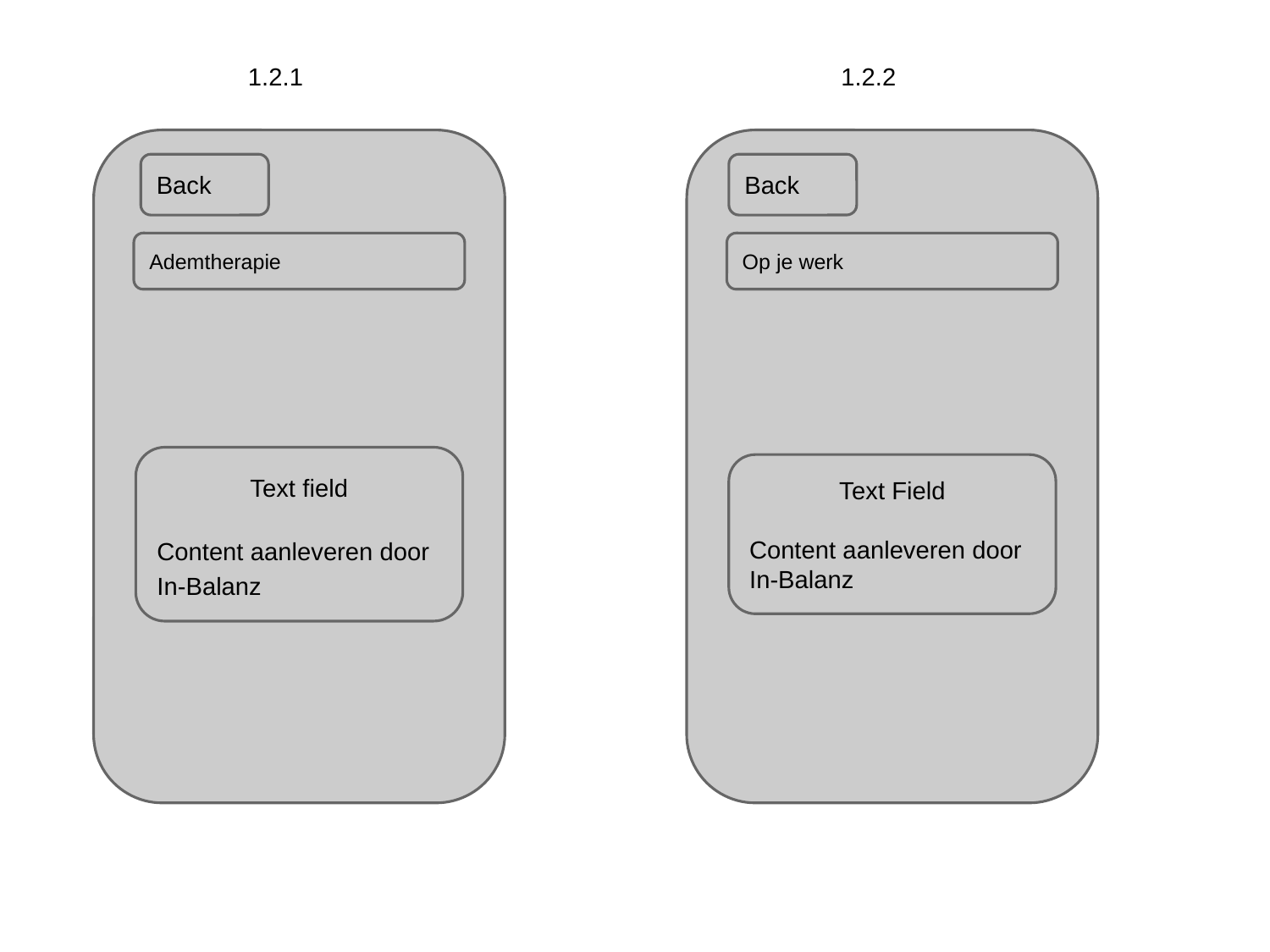

1.2.1
1.2.2

Back
Back
Ademtherapie
Op je werk
Text field

Content aanleveren door In-Balanz
Text Field

Content aanleveren door In-Balanz
Oefeningen
Klachen lijst
AdemTherapie
Op je werk
Relatietherapie
Counseling